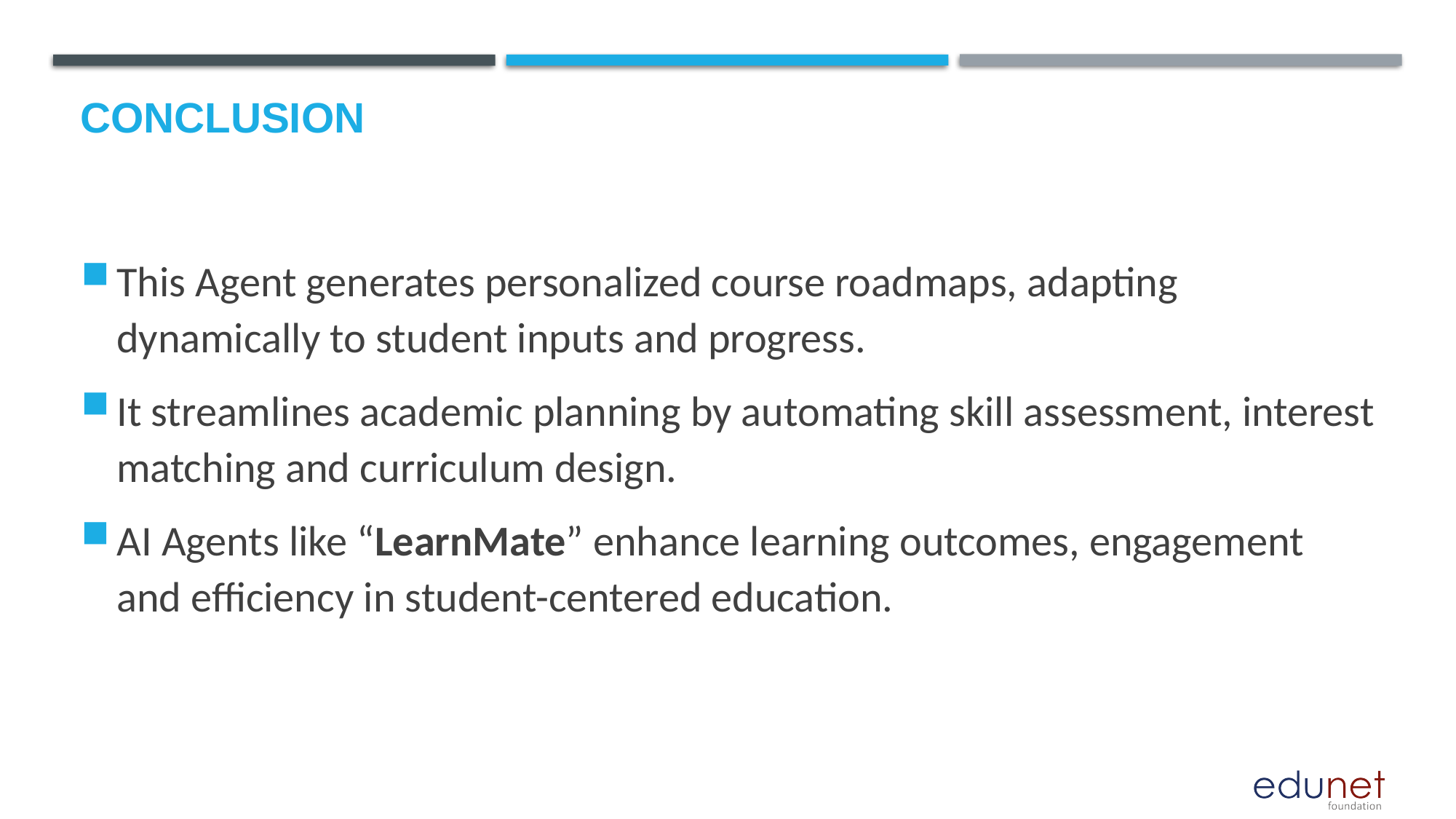

# Conclusion
This Agent generates personalized course roadmaps, adapting dynamically to student inputs and progress.
It streamlines academic planning by automating skill assessment, interest matching and curriculum design.
AI Agents like “LearnMate” enhance learning outcomes, engagement and efficiency in student-centered education.